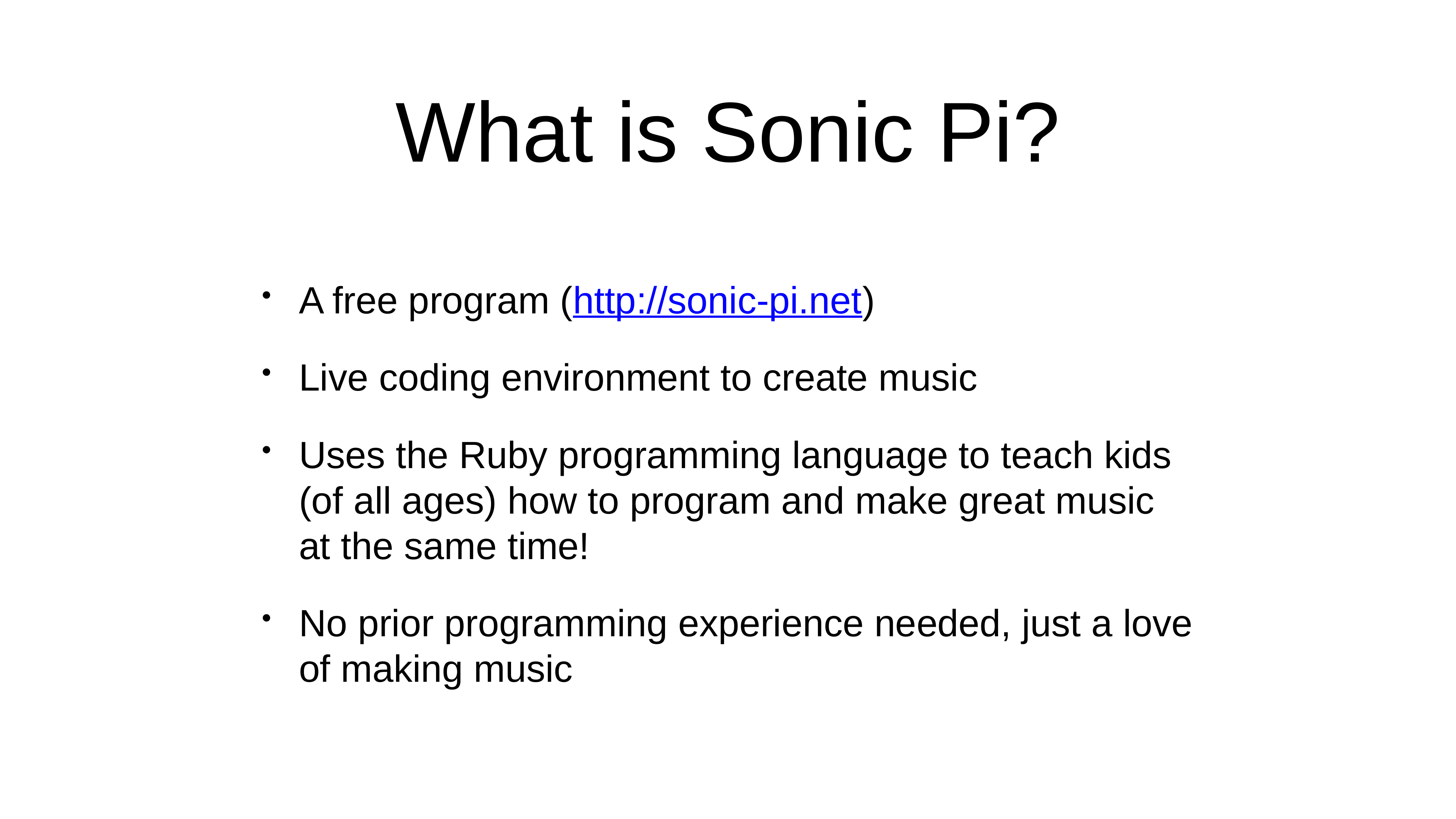

# What is Sonic Pi?
A free program (http://sonic-pi.net)
Live coding environment to create music
Uses the Ruby programming language to teach kids (of all ages) how to program and make great music at the same time!
No prior programming experience needed, just a love of making music